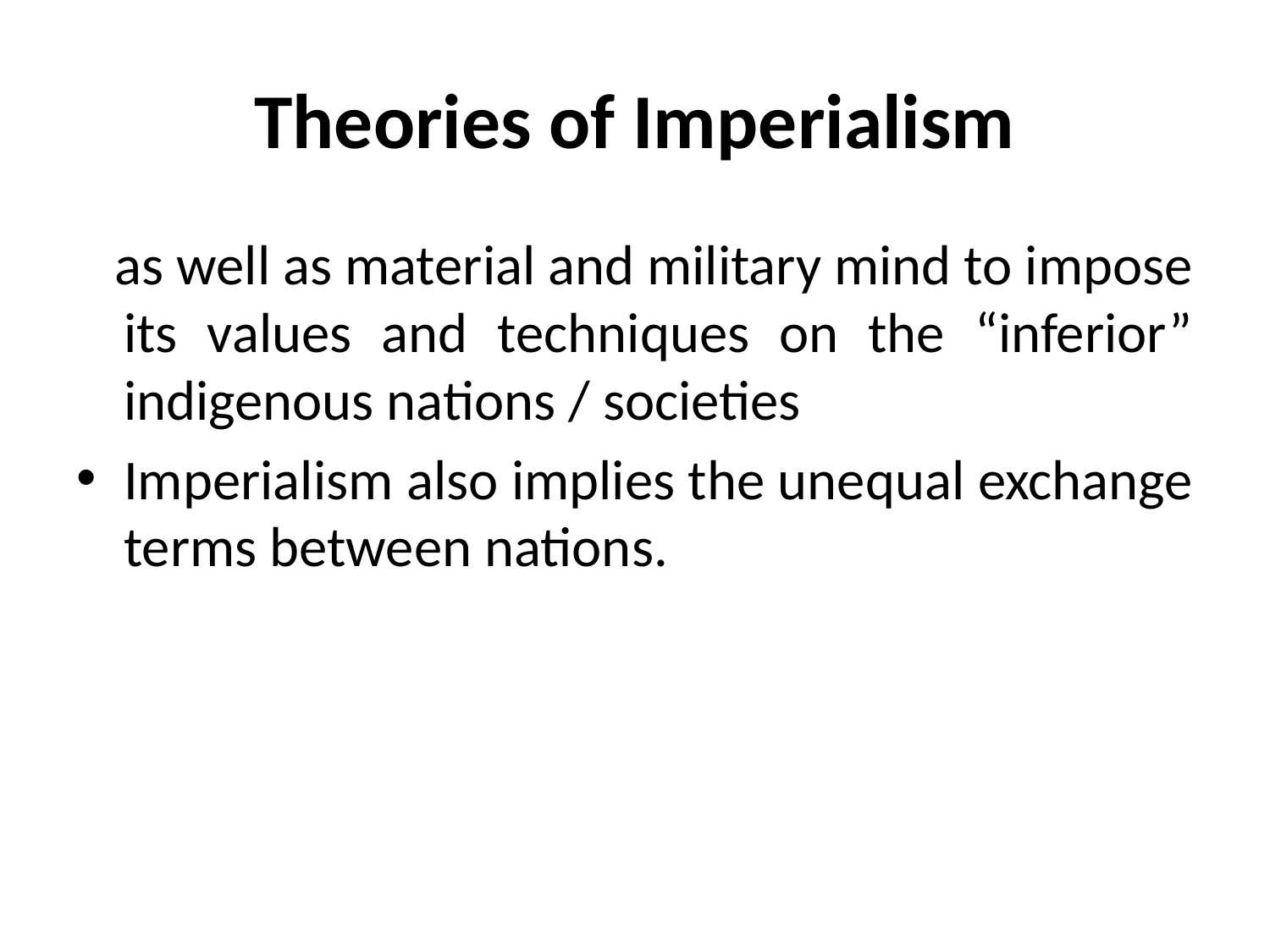

# Theories of Imperialism
   as well as material and military mind to impose its values and techniques on the “inferior” indigenous nations / societies
Imperialism also implies the unequal exchange terms between nations.